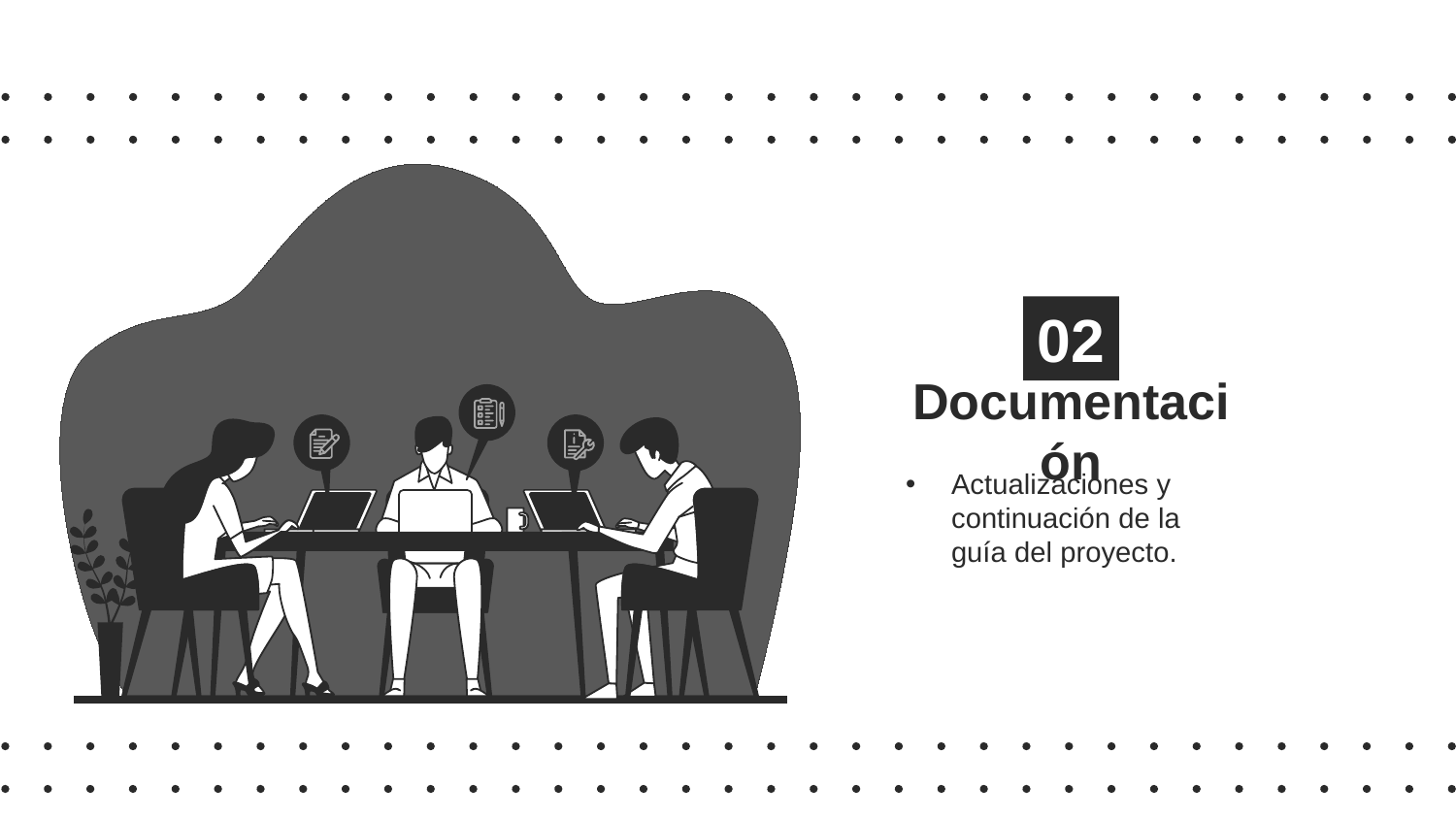

02
# Documentación

Actualizaciones y continuación de la guía del proyecto.